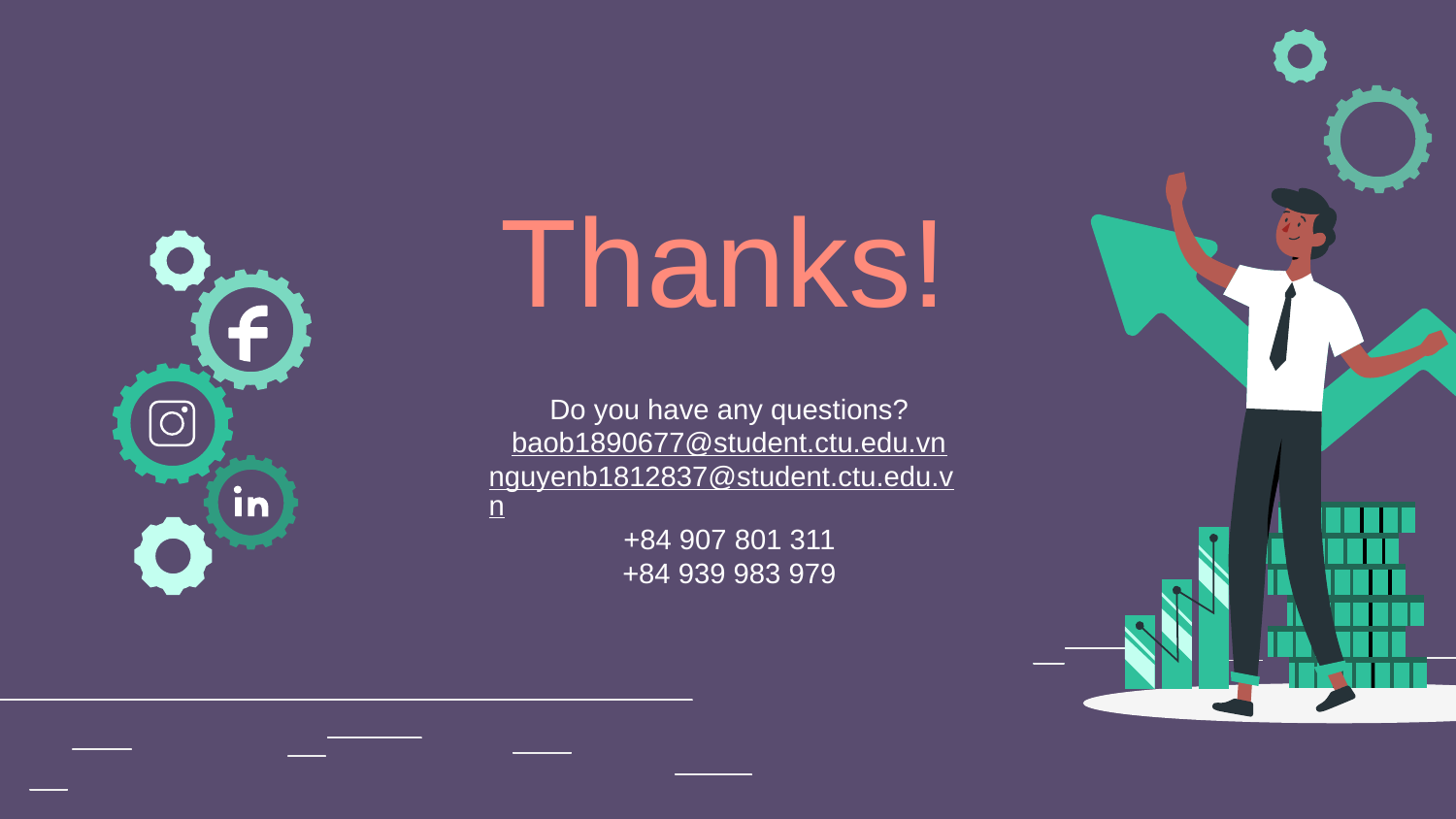

Thanks!

Do you have any questions?
baob1890677@student.ctu.edu.vn
nguyenb1812837@student.ctu.edu.vn
+84 907 801 311
+84 939 983 979